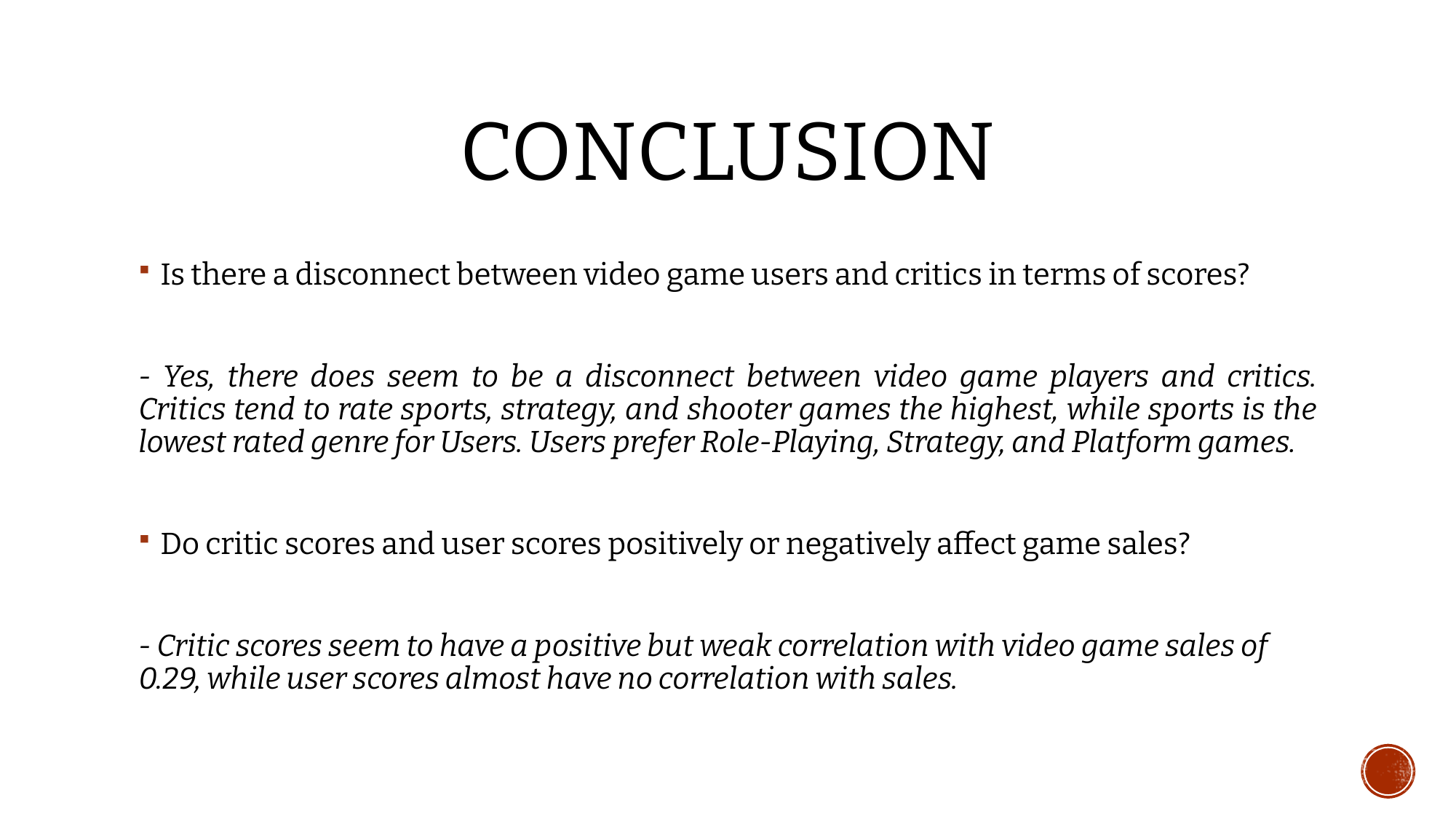

# conclusion
Is there a disconnect between video game users and critics in terms of scores?

- Yes, there does seem to be a disconnect between video game players and critics. Critics tend to rate sports, strategy, and shooter games the highest, while sports is the lowest rated genre for Users. Users prefer Role-Playing, Strategy, and Platform games.

Do critic scores and user scores positively or negatively affect game sales?

- Critic scores seem to have a positive but weak correlation with video game sales of 0.29, while user scores almost have no correlation with sales.